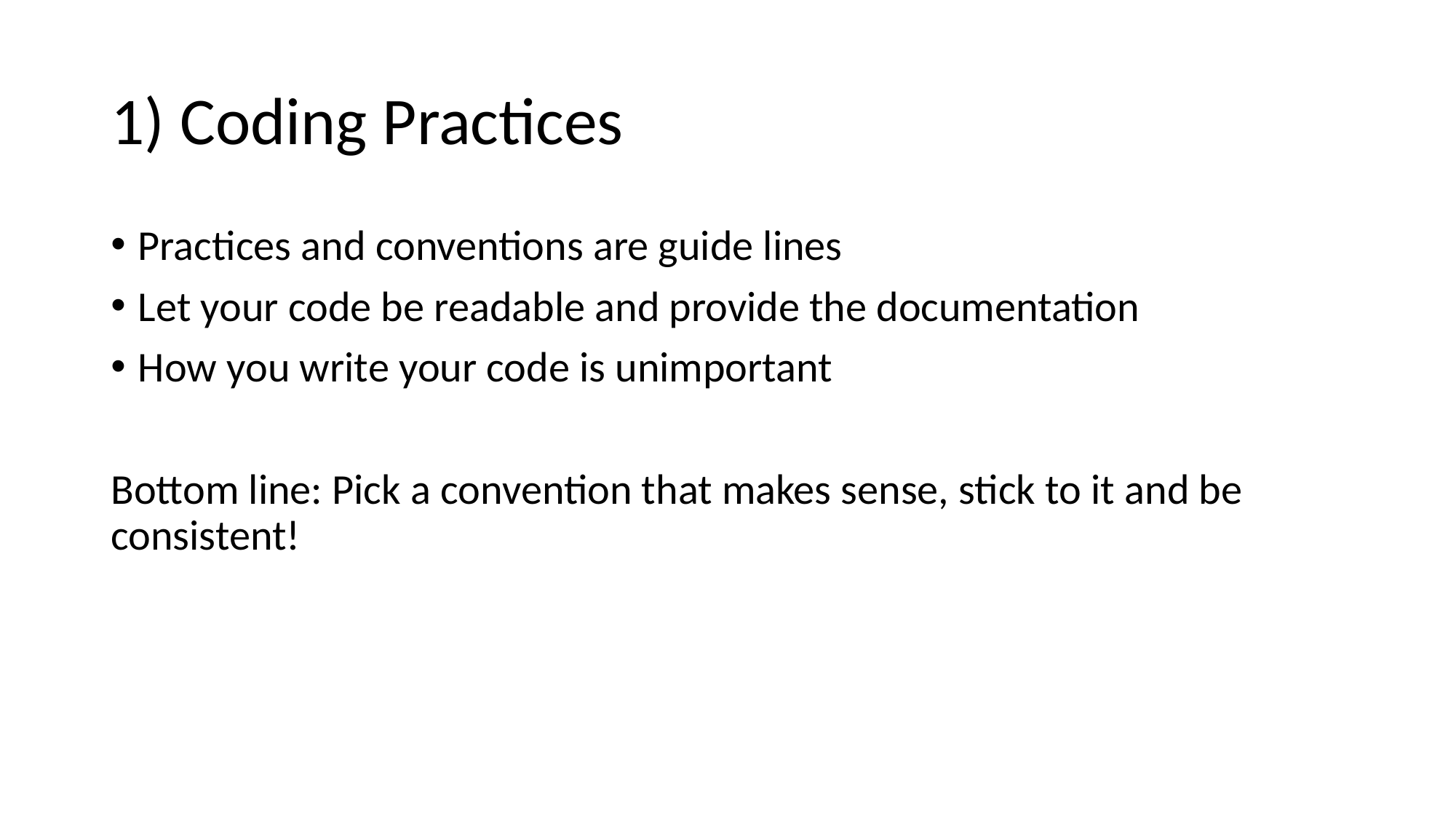

# 1) Coding Practices
Practices and conventions are guide lines
Let your code be readable and provide the documentation
How you write your code is unimportant

Bottom line: Pick a convention that makes sense, stick to it and be consistent!